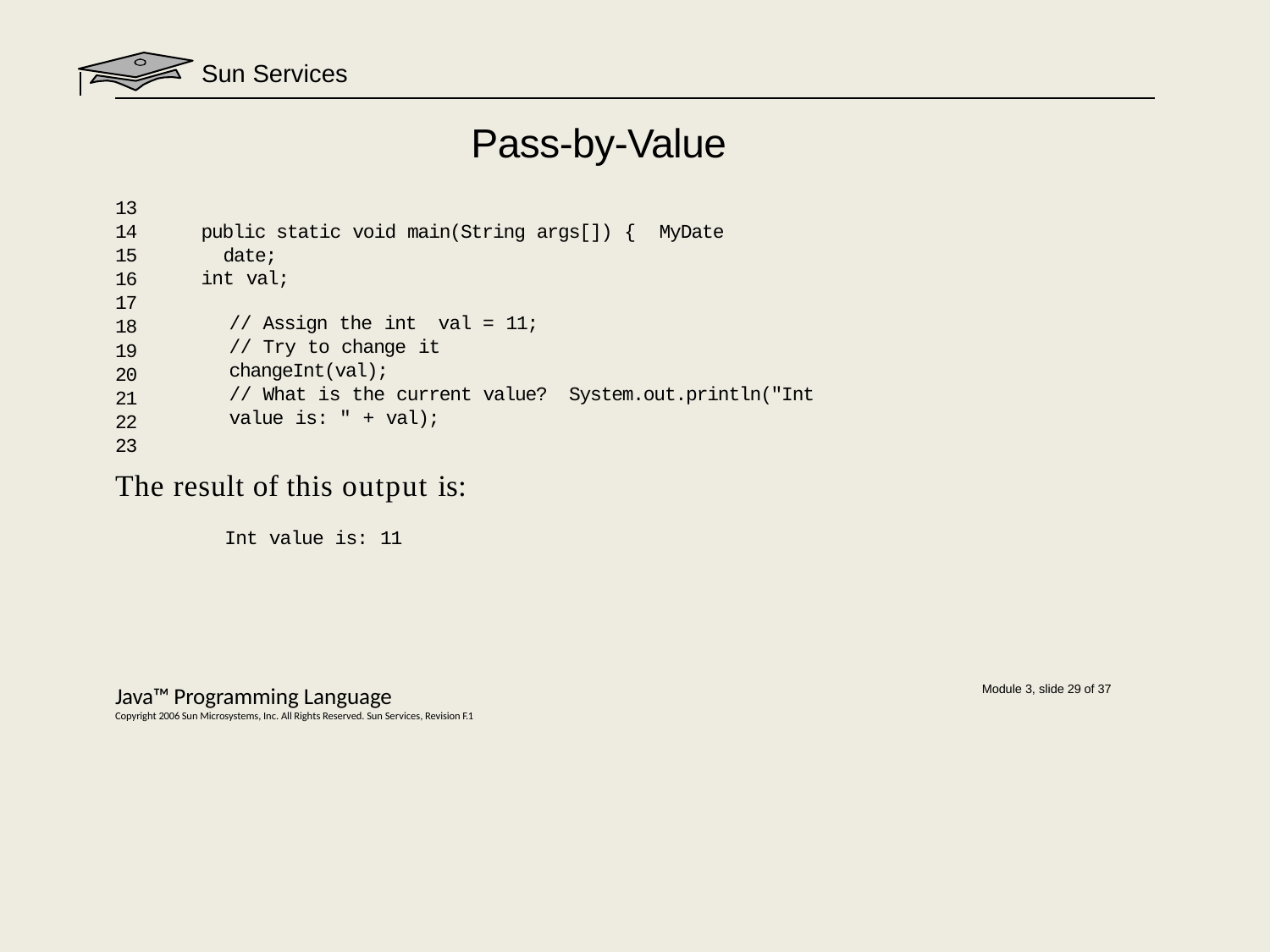

Sun Services

# Pass-by-Value
13
14
15
16
17
18
19
20
21
22
23
public static void main(String args[]) {  MyDate date;
int val;
// Assign the int  val = 11;
// Try to change it  changeInt(val);
// What is the current value?  System.out.println("Int value is: " + val);
The result of this output is:
Int value is: 11
Java™ Programming Language
Copyright 2006 Sun Microsystems, Inc. All Rights Reserved. Sun Services, Revision F.1
Module 3, slide 29 of 37